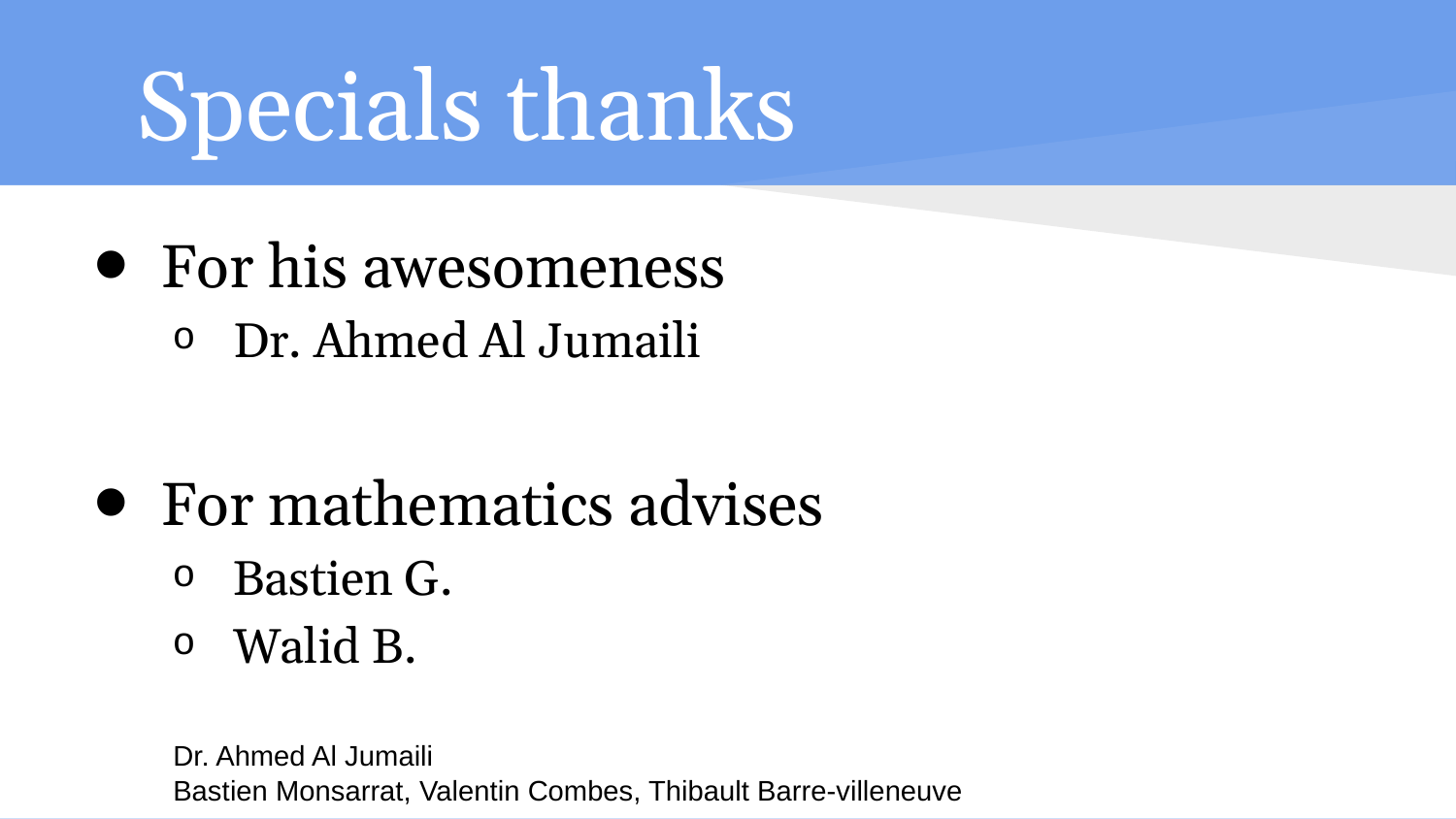

# Specials thanks
For his awesomeness
Dr. Ahmed Al Jumaili

For mathematics advises
Bastien G.
Walid B.